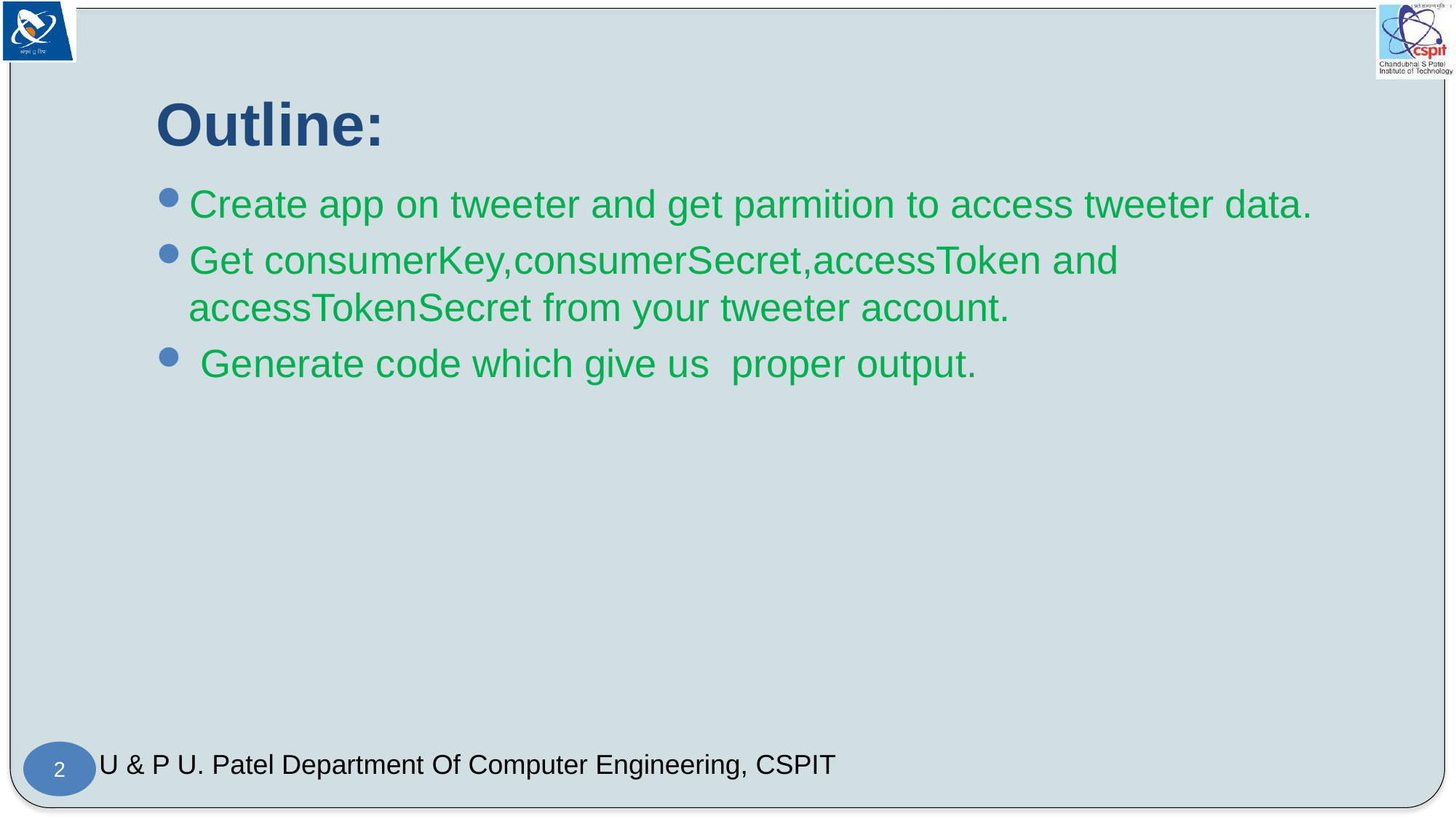

# Outline:
Create app on tweeter and get parmition to access tweeter data.
Get consumerKey,consumerSecret,accessToken and accessTokenSecret from your tweeter account.
 Generate code which give us  proper output.

2
U & P U. Patel Department Of Computer Engineering, CSPIT